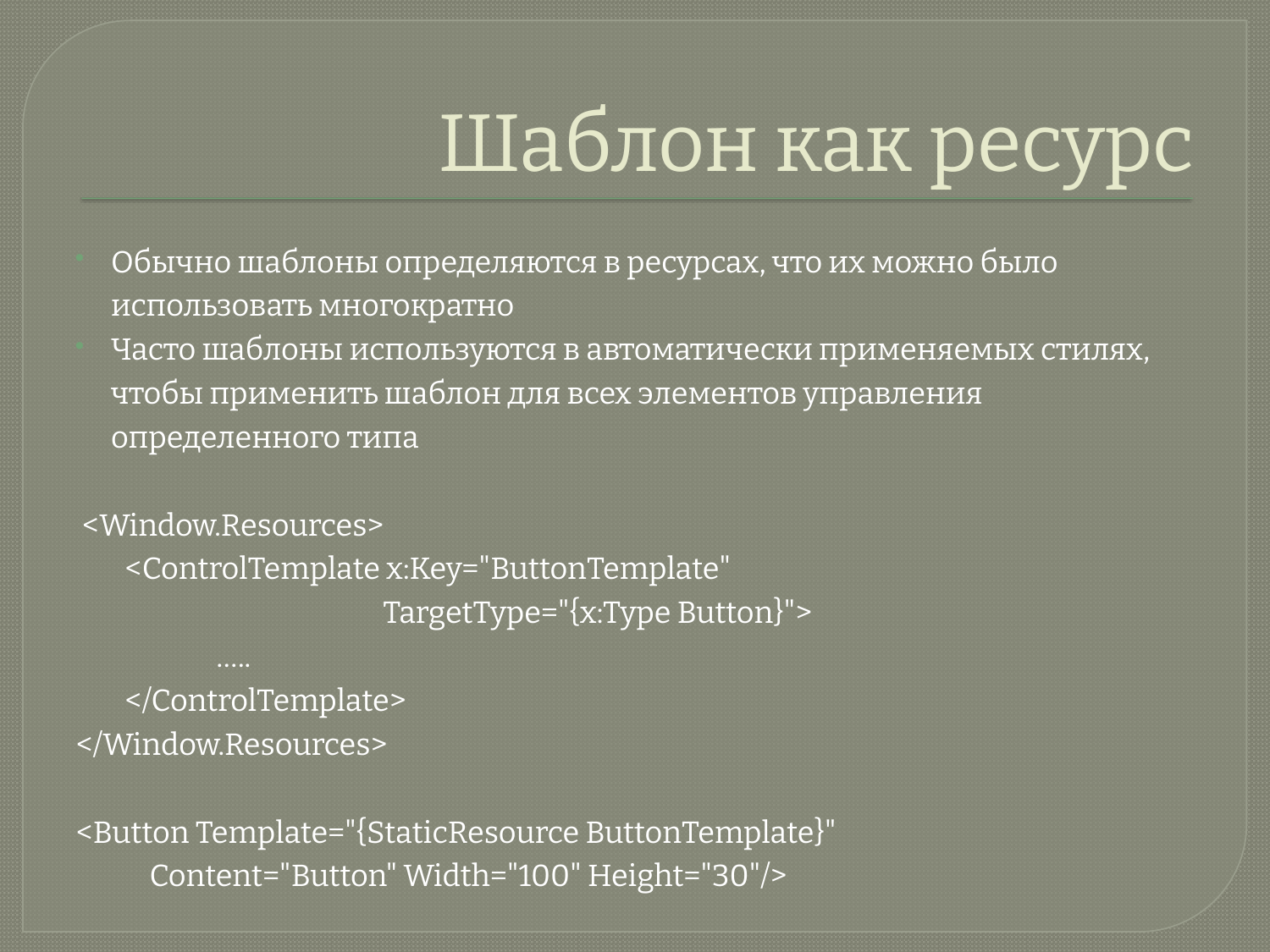

# Шаблон как ресурс
Обычно шаблоны определяются в ресурсах, что их можно было использовать многократно
Часто шаблоны используются в автоматически применяемых стилях, чтобы применить шаблон для всех элементов управления определенного типа

 <Window.Resources>
        <ControlTemplate x:Key="ButtonTemplate"
                                                  TargetType="{x:Type Button}">
                       …..
        </ControlTemplate>
</Window.Resources>

<Button Template="{StaticResource ButtonTemplate}"
            Content="Button" Width="100" Height="30"/>